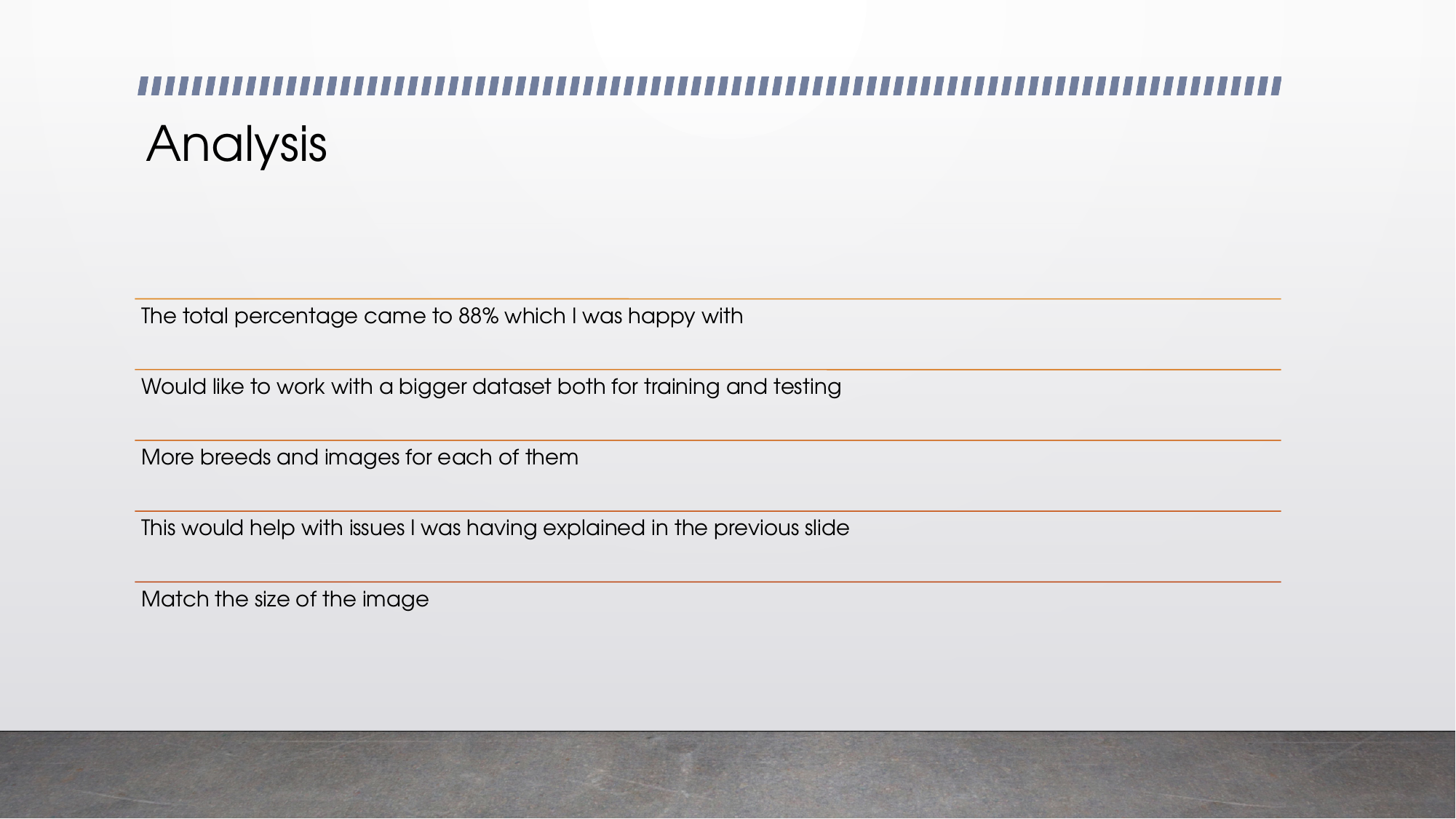

# Analysis
The total percentage came to 88% which I was happy with
Would like to work with a bigger dataset both for training and testing
More breeds and images for each of them
This would help with issues I was having explained in the previous slide

Match the size of the image